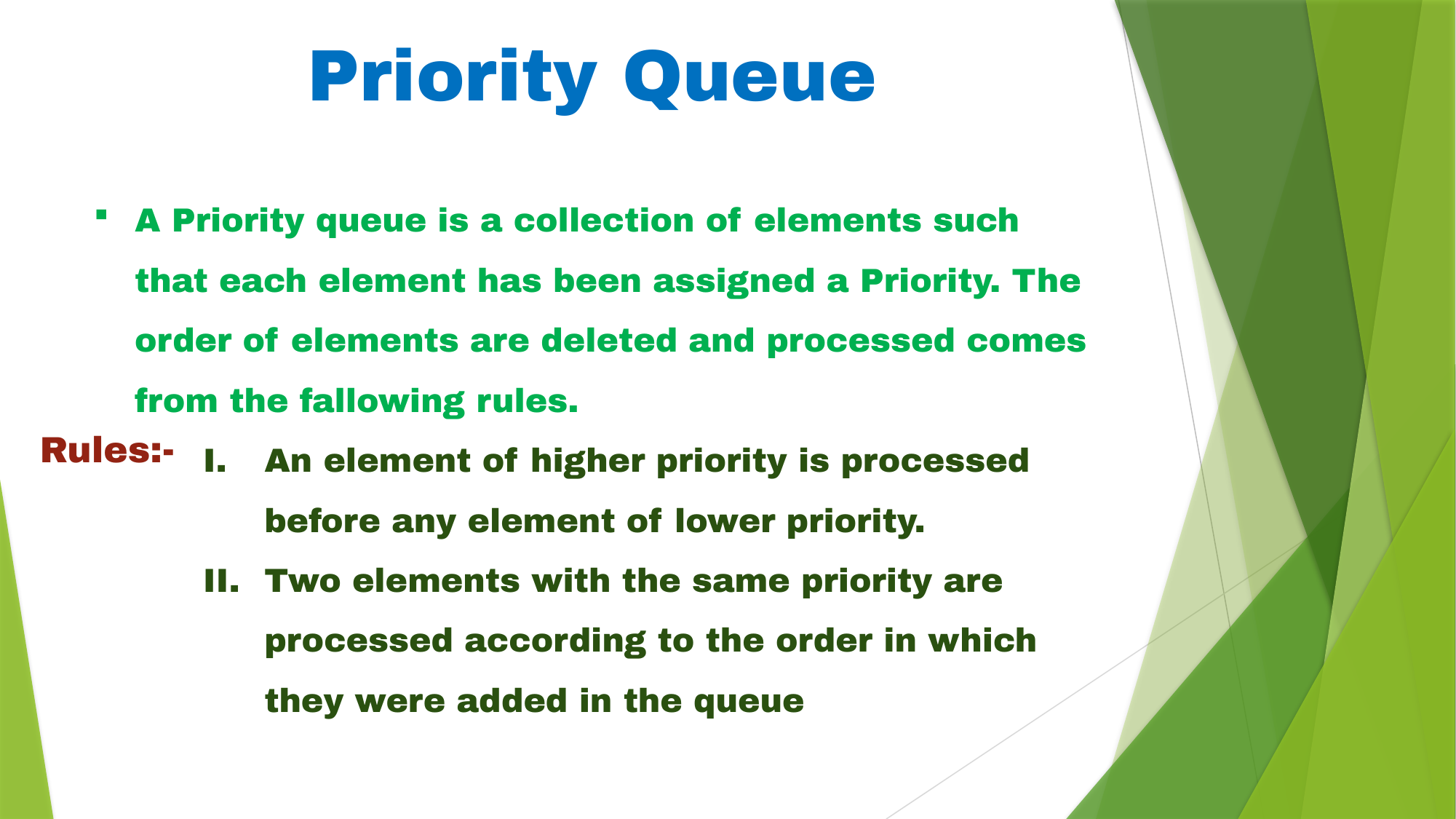

Priority Queue
A Priority queue is a collection of elements such that each element has been assigned a Priority. The order of elements are deleted and processed comes from the fallowing rules.
An element of higher priority is processed before any element of lower priority.
Two elements with the same priority are processed according to the order in which they were added in the queue
Rules:-